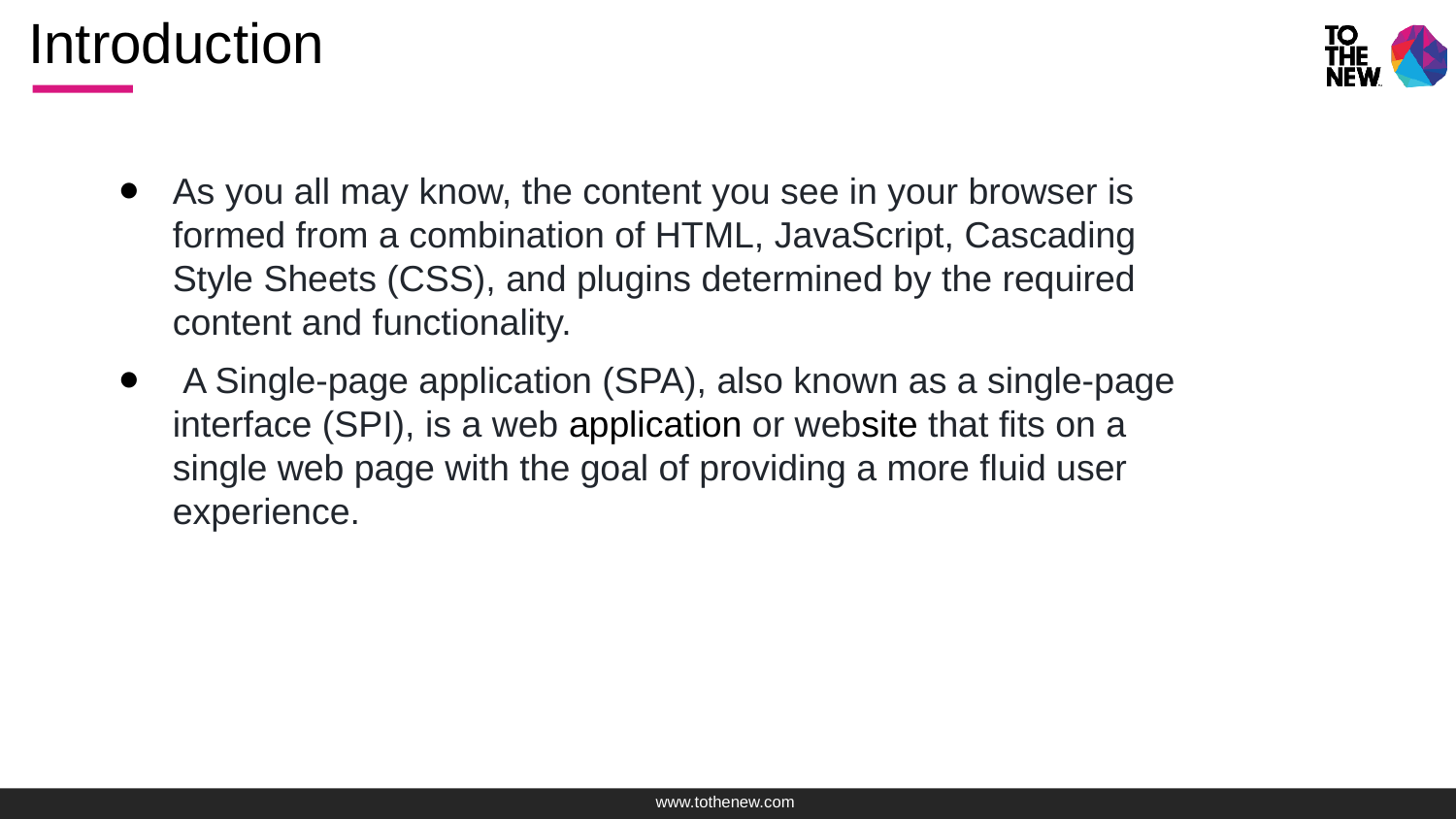

# Introduction
As you all may know, the content you see in your browser is formed from a combination of HTML, JavaScript, Cascading Style Sheets (CSS), and plugins determined by the required content and functionality.

 A Single-page application (SPA), also known as a single-page interface (SPI), is a web application or website that fits on a single web page with the goal of providing a more fluid user experience.